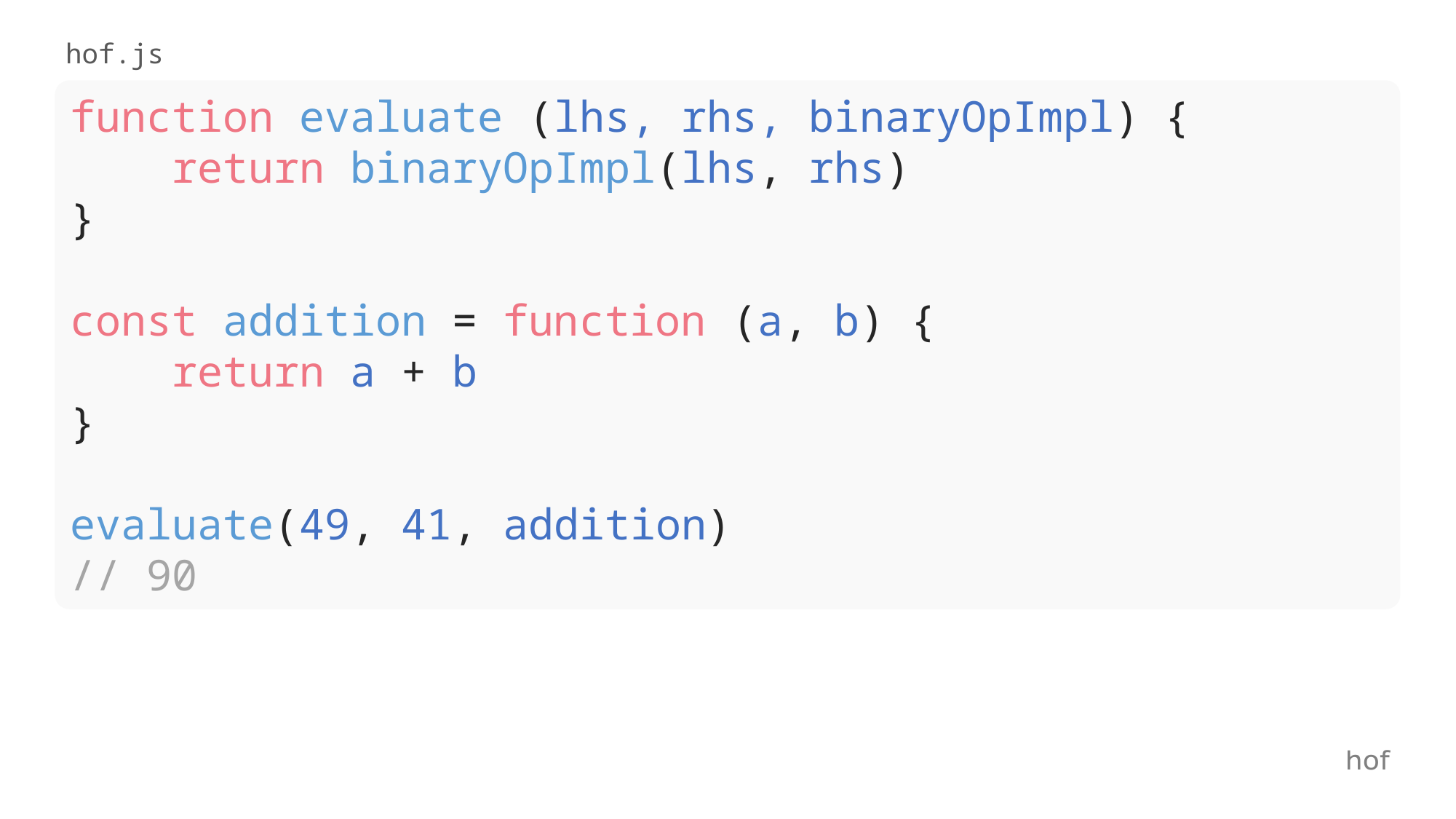

hof.js
function evaluate (lhs, rhs, binaryOpImpl) {
    return binaryOpImpl(lhs, rhs)
}

const addition = function (a, b) {
    return a + b
}

evaluate(49, 41, addition)
// 90
hof